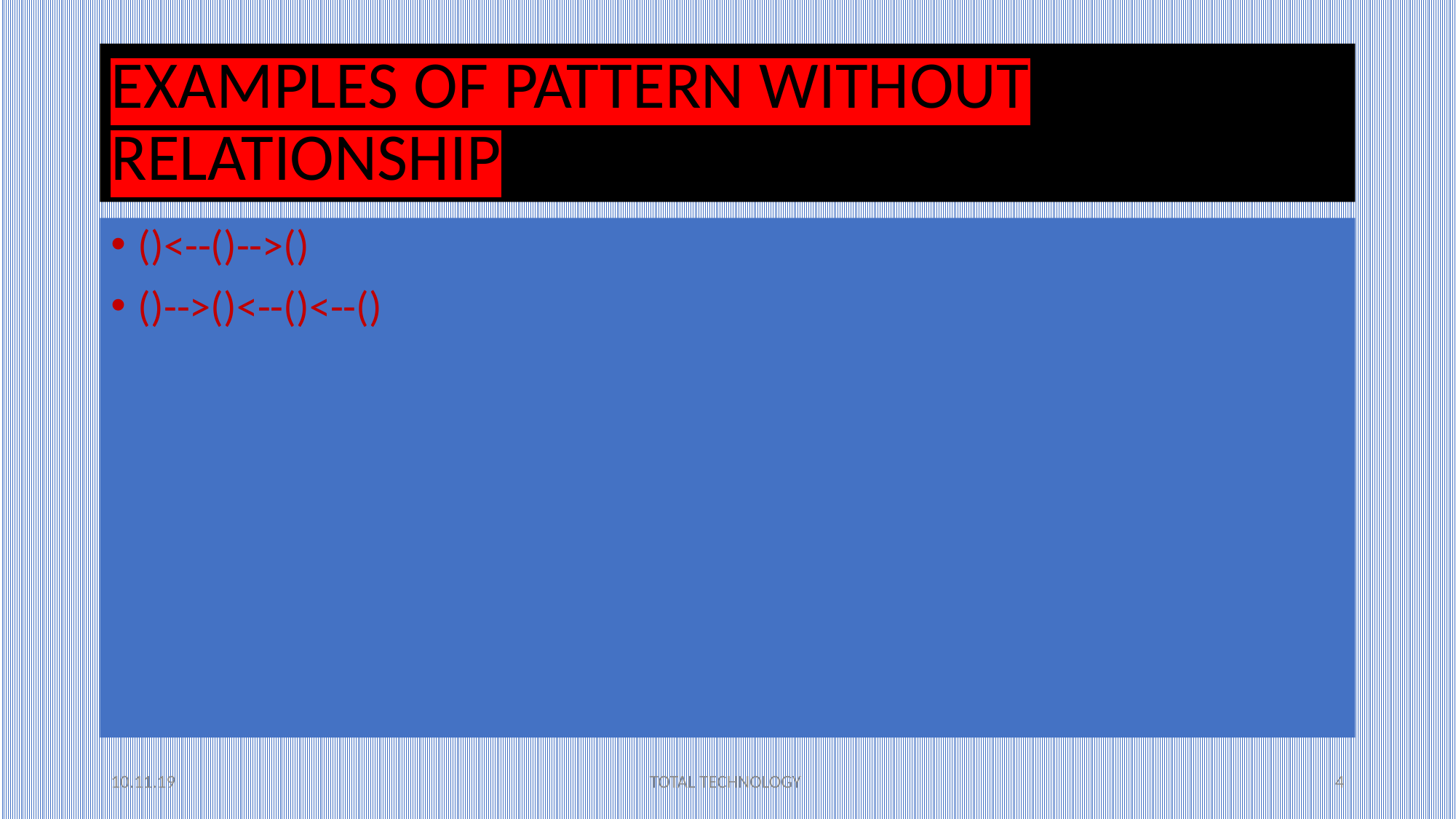

# EXAMPLES OF PATTERN WITHOUT RELATIONSHIP
()<--()-->()
()-->()<--()<--()
10.11.19
TOTAL TECHNOLOGY
4